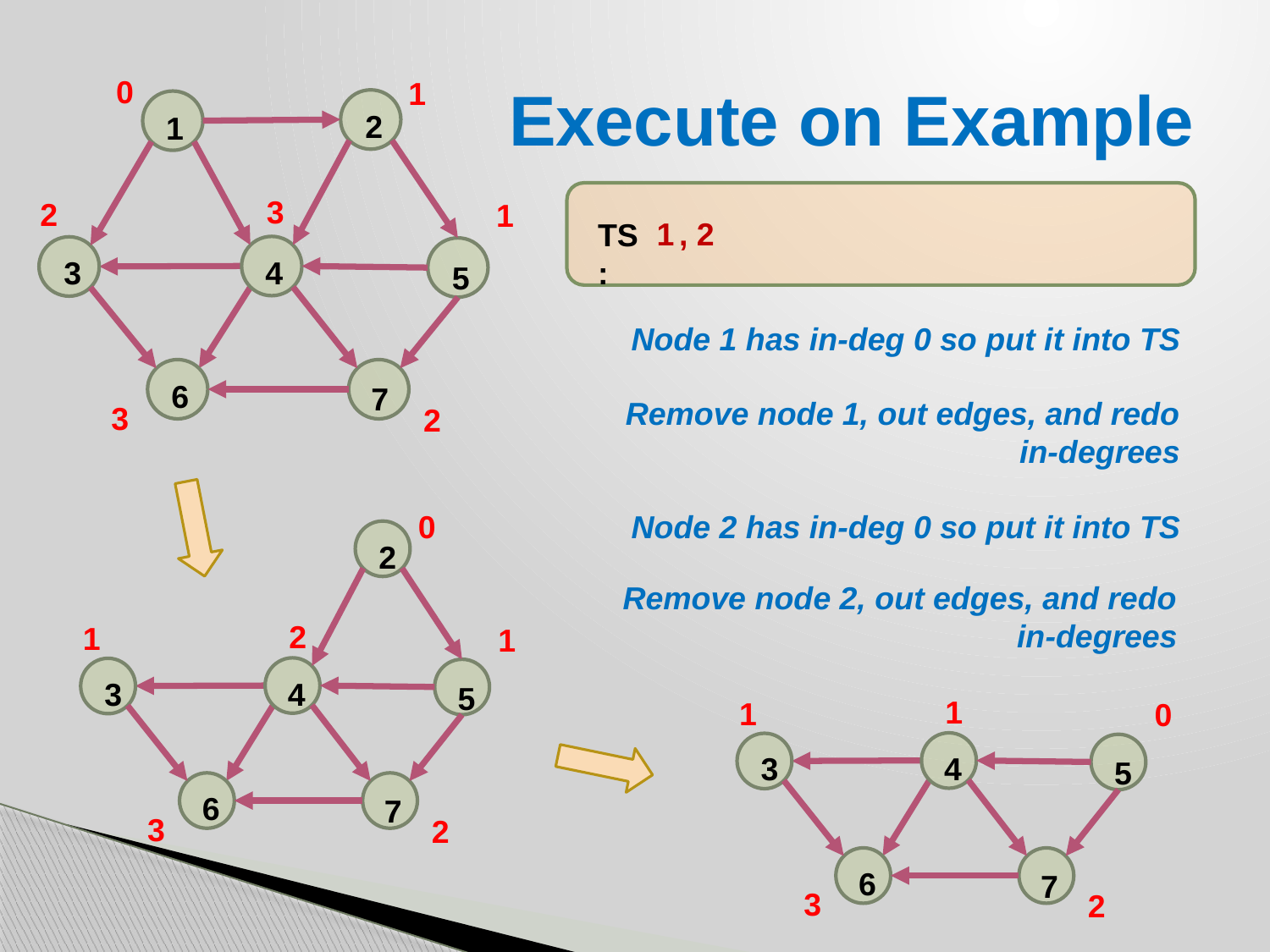

# Execute on Example
0
1

2
1

3
4

5

6
7
3
2
1
3
2

1
, 2
TS:
Node 1 has in-deg 0 so put it into TS
Remove node 1, out edges, and redo in-degrees

0

2

3
4

5

6
7
2
1
1
3
2
Node 2 has in-deg 0 so put it into TS
Remove node 2, out edges, and redo in-degrees
1
1
0

3
4

5

6
7
3
2